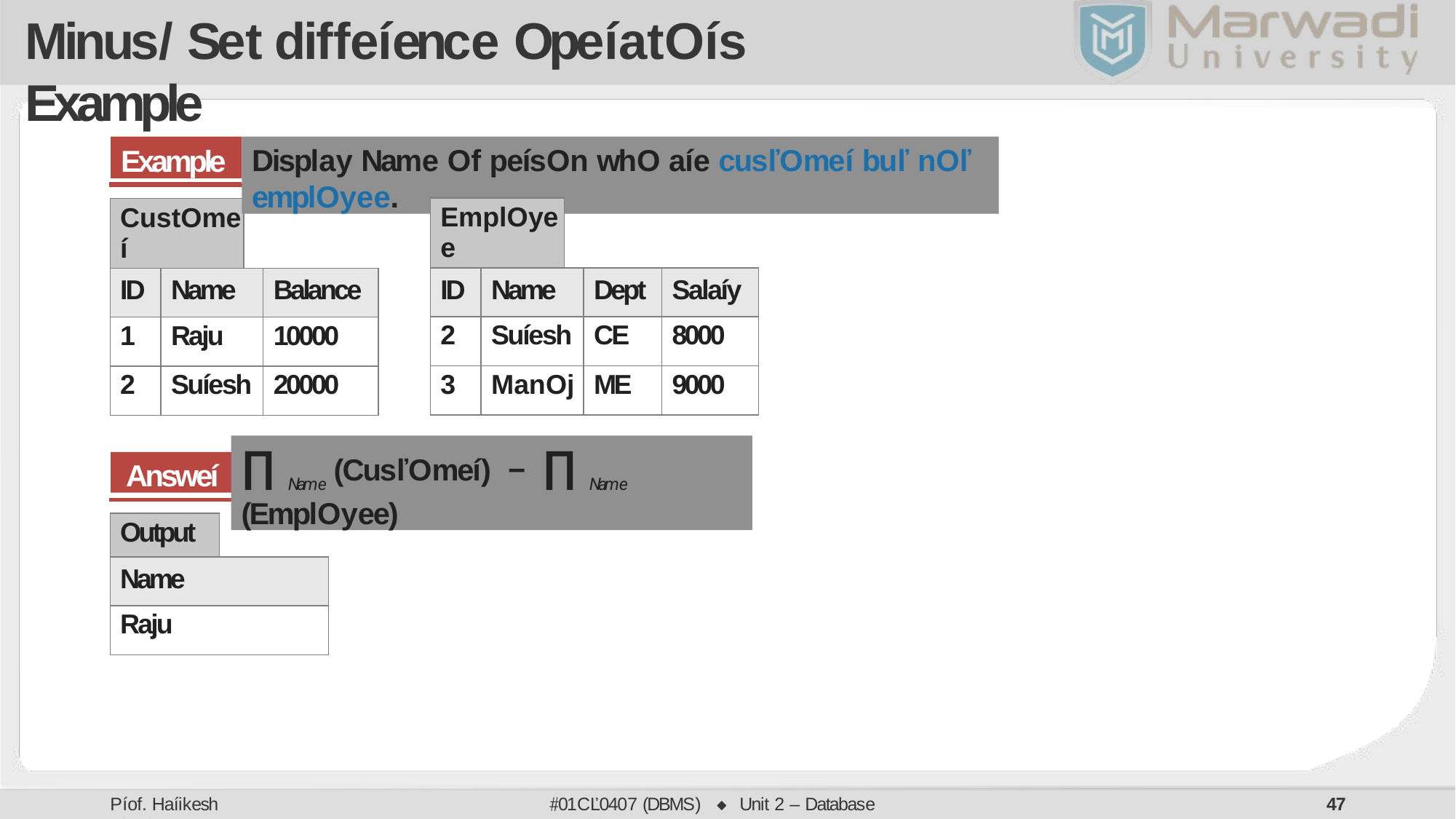

# Minus/ Set diffeíence Opeíatoís Example
Example
Display Name of peíson who aíe cusľomeí buľ noľ employee.

| Employee |  |  |  |  |
| --- | --- | --- | --- | --- |
| ID | Name |  | Dept | Salaíy |
| 2 | Suíesh |  | CE | 8000 |
| 3 | Manoj |  | ME | 9000 |
| Customeí |  |  |  |
| --- | --- | --- | --- |
| ID | Name |  | Balance |
| 1 | Raju |  | 10000 |
| 2 | Suíesh |  | 20000 |
∏ Name (Cusľomeí)  −  ∏ Name  (Employee)
  Answeí

| Output |  |
| --- | --- |
| Name |  |
| Raju |  |
01CĽ0407 (DBMS)   ⬥  Unit 2 – Database Models
Píof. Haíikesh Chauhan
47